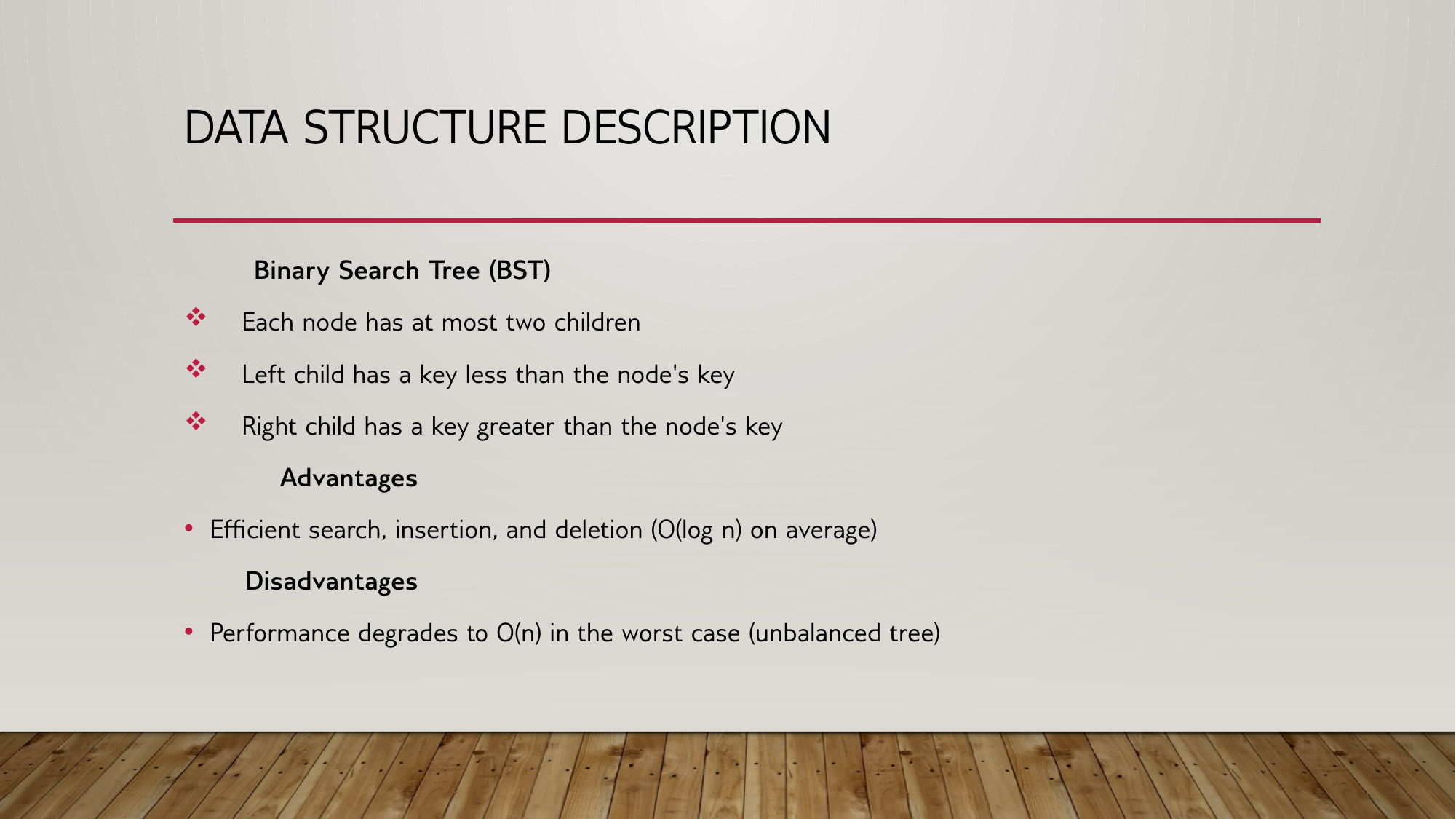

# Data Structure Description
        Binary Search Tree (BST)
    Each node has at most two children
    Left child has a key less than the node's key
    Right child has a key greater than the node's key
	Advantages
Efficient search, insertion, and deletion (O(log n) on average)
       Disadvantages
Performance degrades to O(n) in the worst case (unbalanced tree)